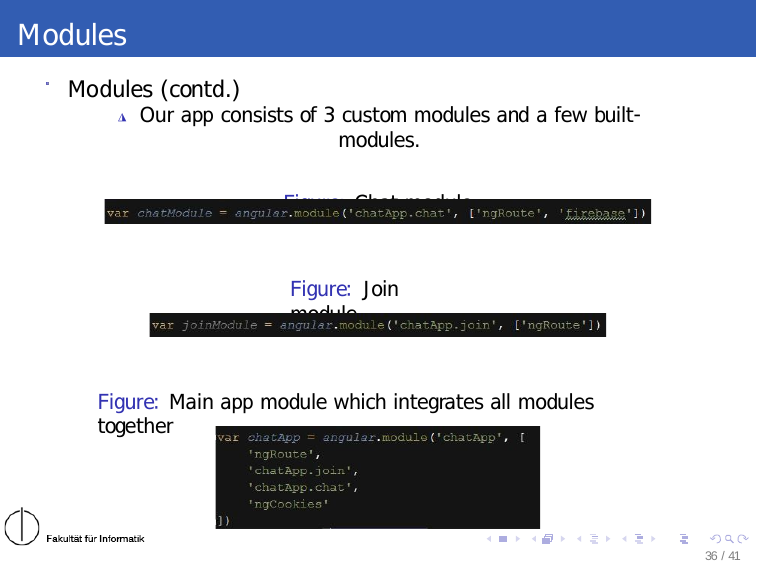

# Modules
Modules (contd.)
◮   Our app consists of 3 custom modules and a few built-modules.

Figure: Chat module

Figure: Join module

Figure: Main app module which integrates all modules together

36 / 41